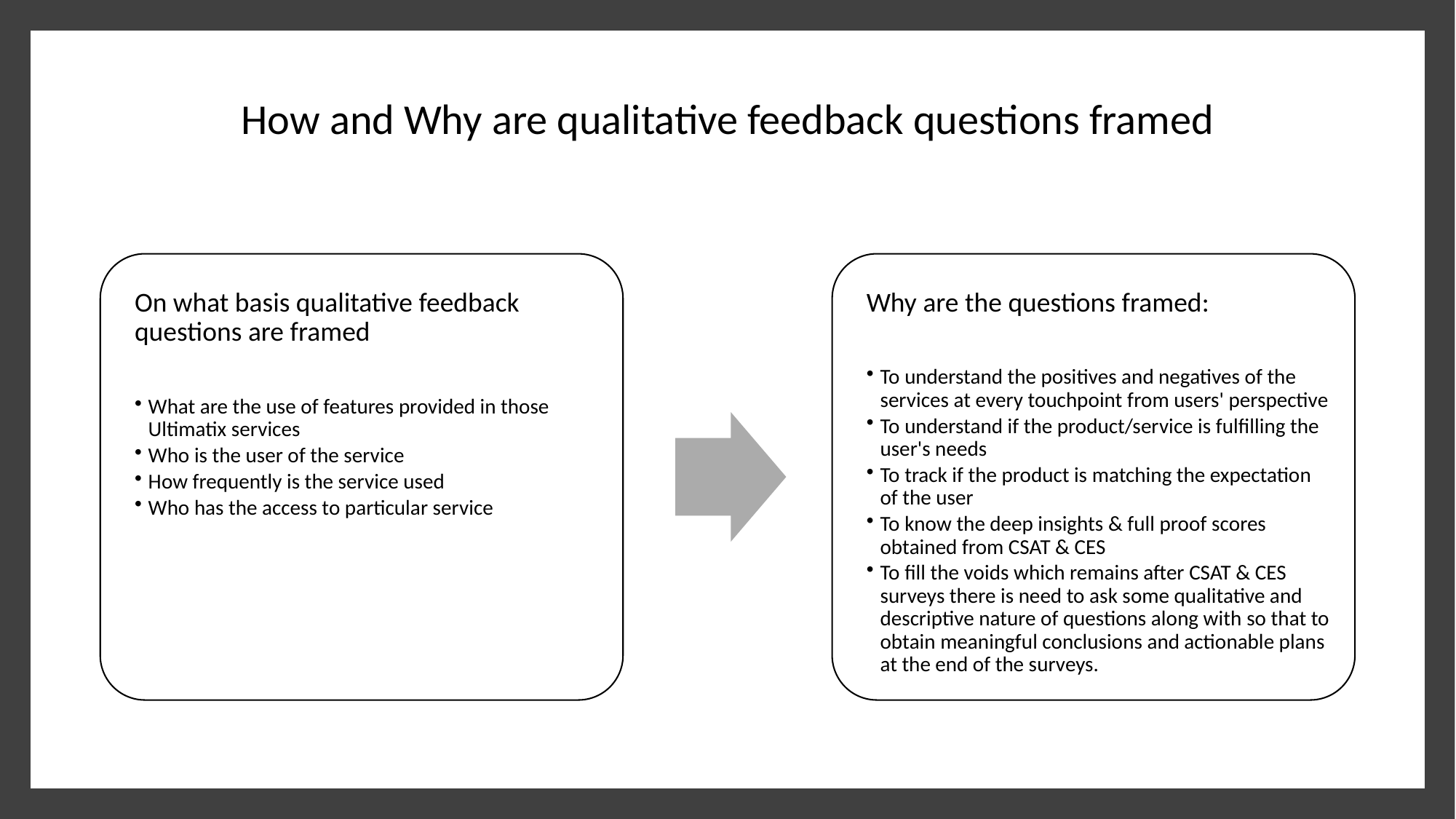

# How and Why are qualitative feedback questions framed
On what basis qualitative feedback questions are framed

What are the use of features provided in those Ultimatix services
Who is the user of the service
How frequently is the service used
Who has the access to particular service

Why are the questions framed:

To understand the positives and negatives of the services at every touchpoint from users' perspective
To understand if the product/service is fulfilling the user's needs
To track if the product is matching the expectation of the user
To know the deep insights & full proof scores obtained from CSAT & CES
To fill the voids which remains after CSAT & CES surveys there is need to ask some qualitative and descriptive nature of questions along with so that to obtain meaningful conclusions and actionable plans at the end of the surveys.